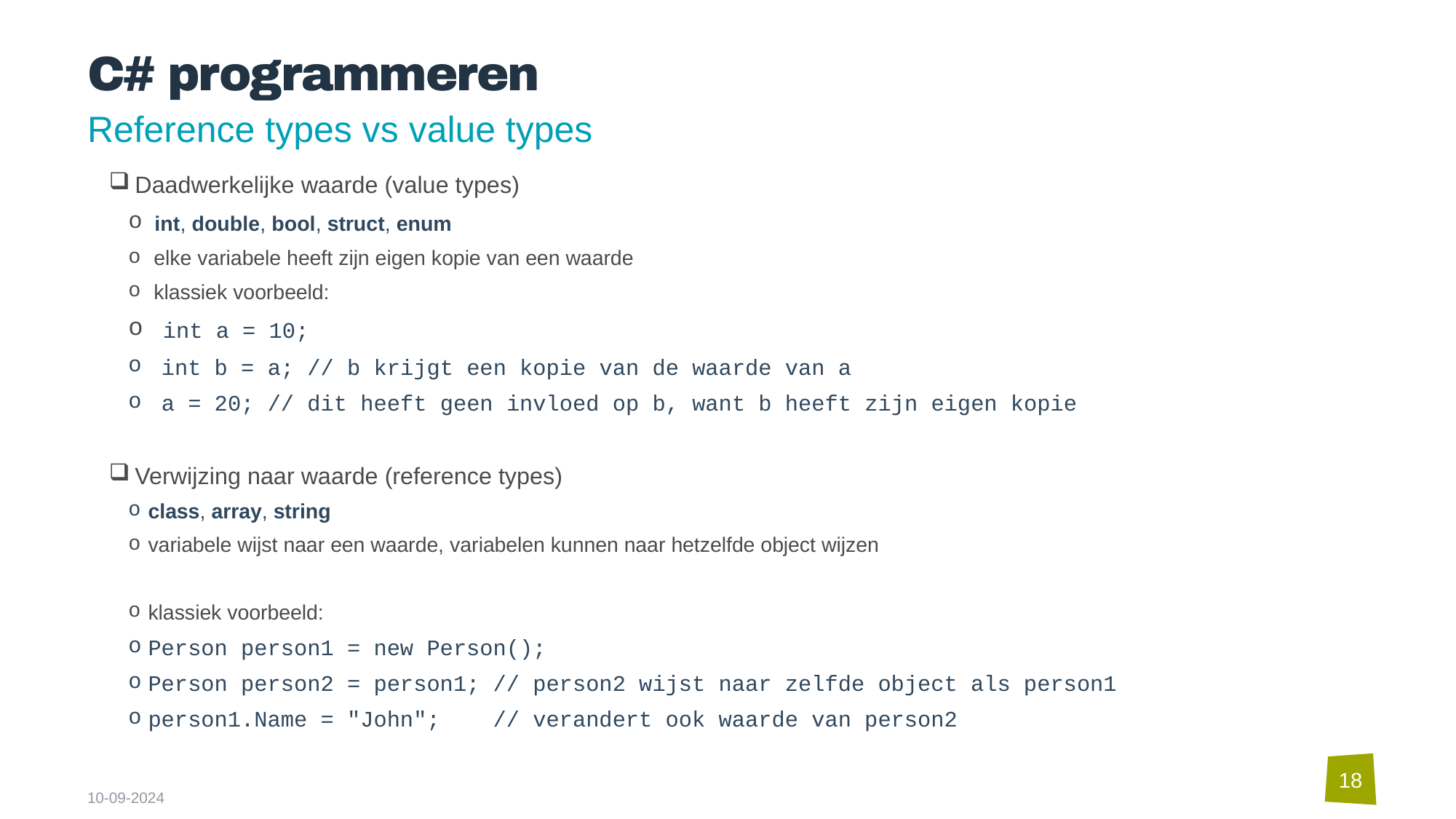

# C# programmeren
Reference types vs value types
 Daadwerkelijke waarde (value types)
 int, double, bool, struct, enum
 elke variabele heeft zijn eigen kopie van een waarde
 klassiek voorbeeld:
 int a = 10;
 int b = a; // b krijgt een kopie van de waarde van a
 a = 20; // dit heeft geen invloed op b, want b heeft zijn eigen kopie

 Verwijzing naar waarde (reference types)
class, array, string
variabele wijst naar een waarde, variabelen kunnen naar hetzelfde object wijzen

klassiek voorbeeld:
Person person1 = new Person();
Person person2 = person1; // person2 wijst naar zelfde object als person1
person1.Name = "John";    // verandert ook waarde van person2

18
10-09-2024